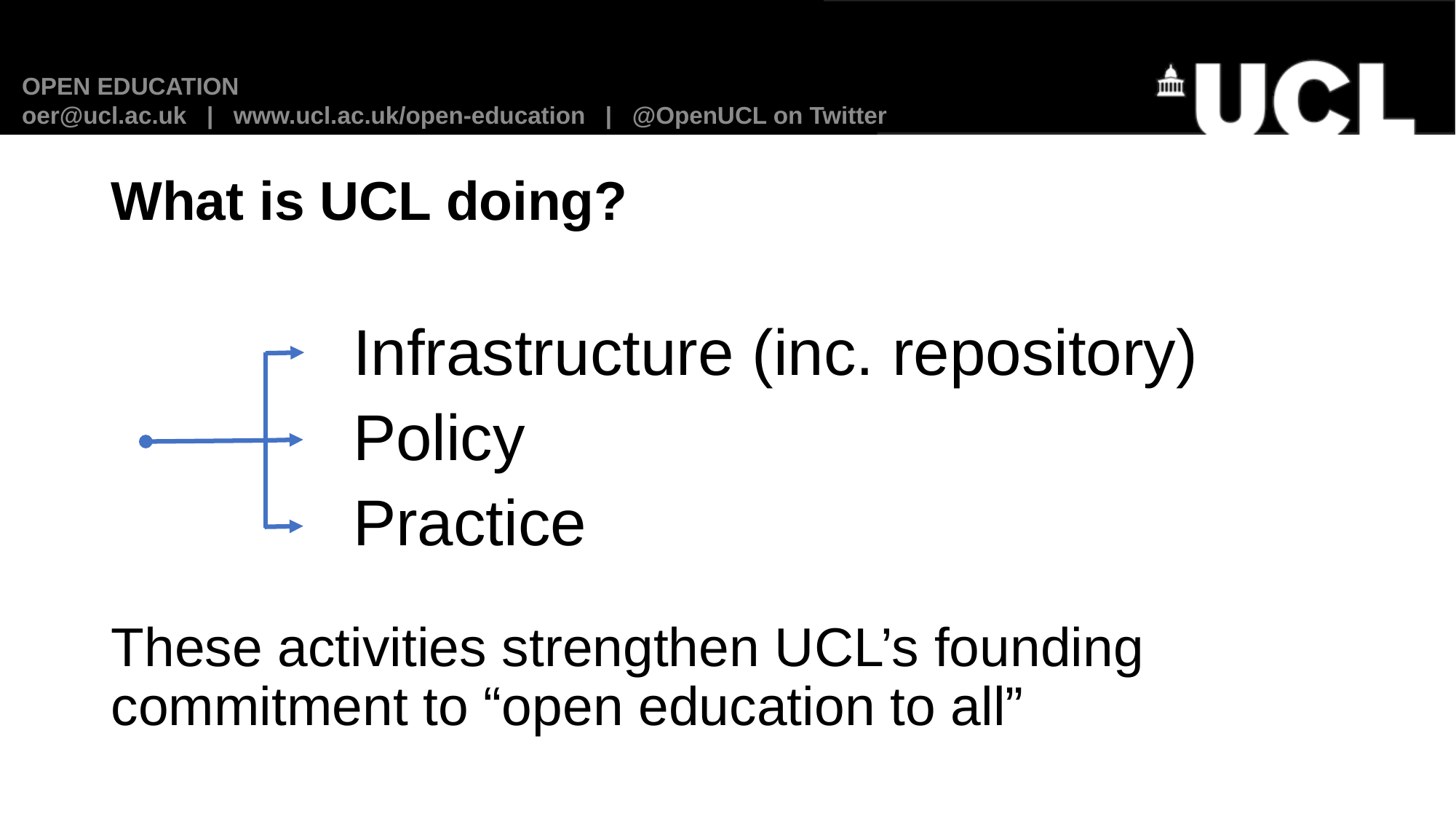

OPEN EDUCATION
oer@ucl.ac.uk   |   www.ucl.ac.uk/open-education   |   @OpenUCL on Twitter
What is UCL doing?
Infrastructure (inc. repository)
Policy
Practice
These activities strengthen UCL’s founding commitment to “open education to all”